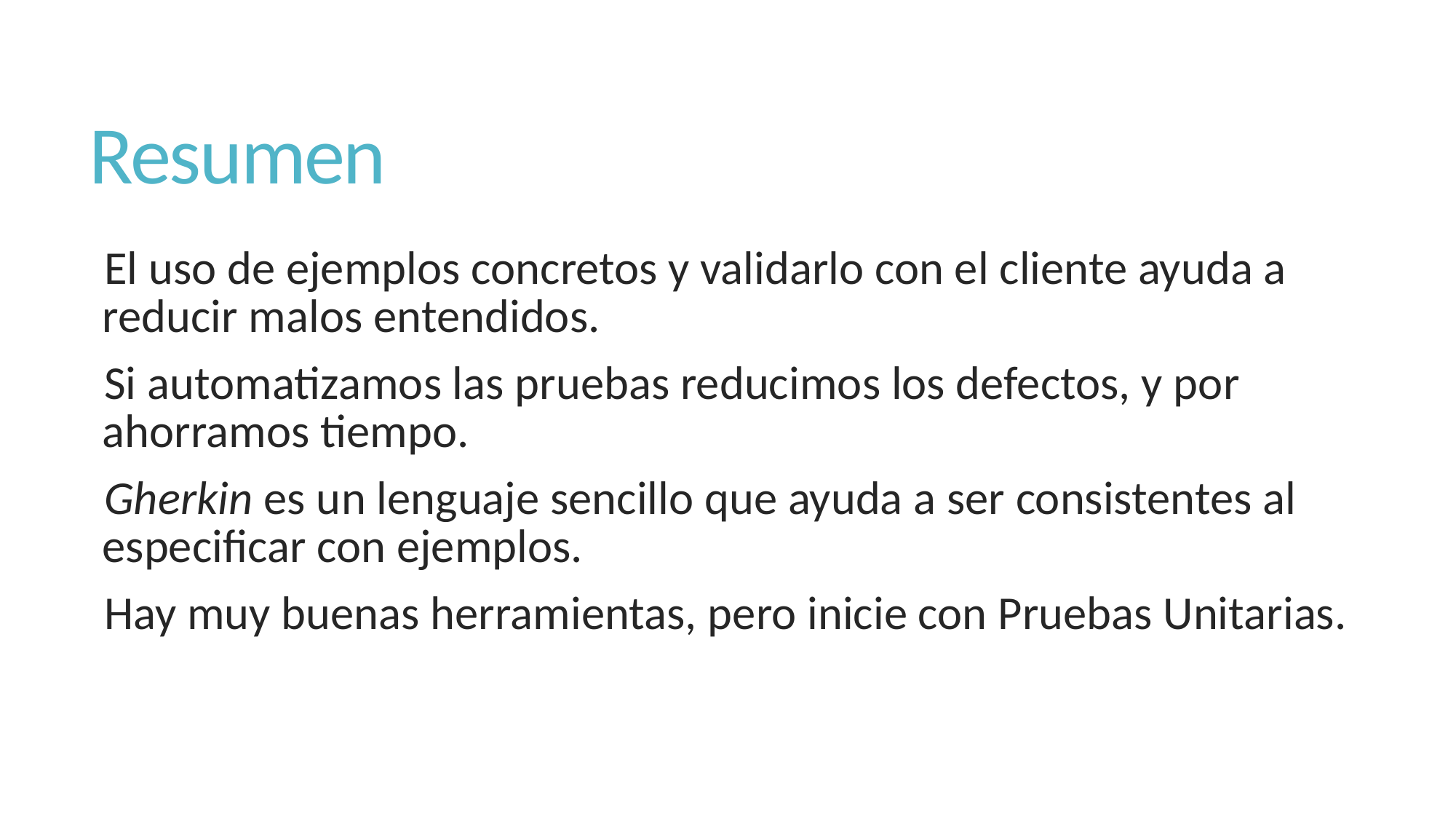

# Resumen
El uso de ejemplos concretos y validarlo con el cliente ayuda a reducir malos entendidos.
Si automatizamos las pruebas reducimos los defectos, y por ahorramos tiempo.
Gherkin es un lenguaje sencillo que ayuda a ser consistentes al especificar con ejemplos.
Hay muy buenas herramientas, pero inicie con Pruebas Unitarias.